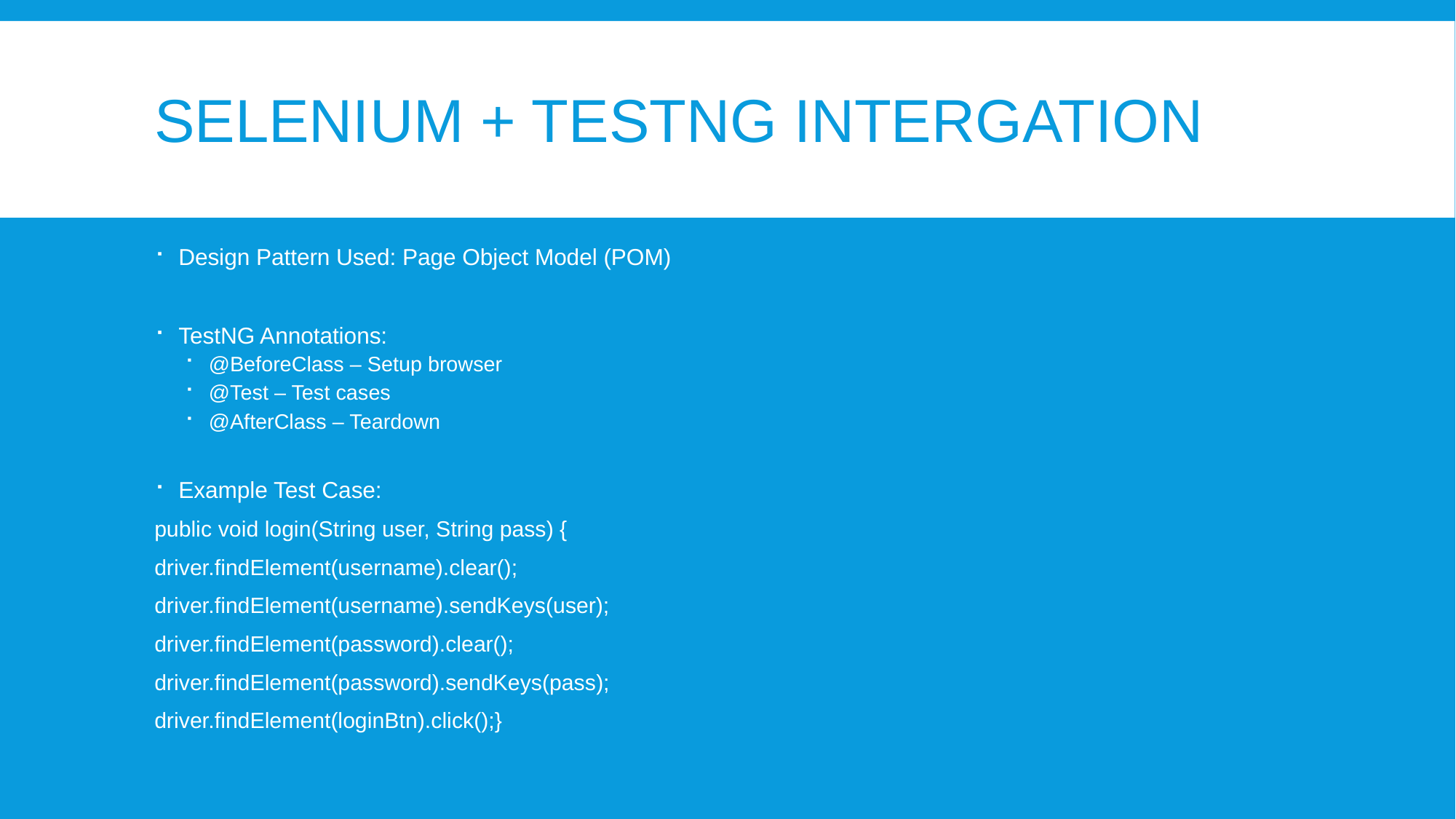

# SELENIUM + tESTng INTERGATION
Design Pattern Used: Page Object Model (POM)

TestNG Annotations:
@BeforeClass – Setup browser
@Test – Test cases
@AfterClass – Teardown

Example Test Case:
public void login(String user, String pass) {
driver.findElement(username).clear();
driver.findElement(username).sendKeys(user);
driver.findElement(password).clear();
driver.findElement(password).sendKeys(pass);
driver.findElement(loginBtn).click();}